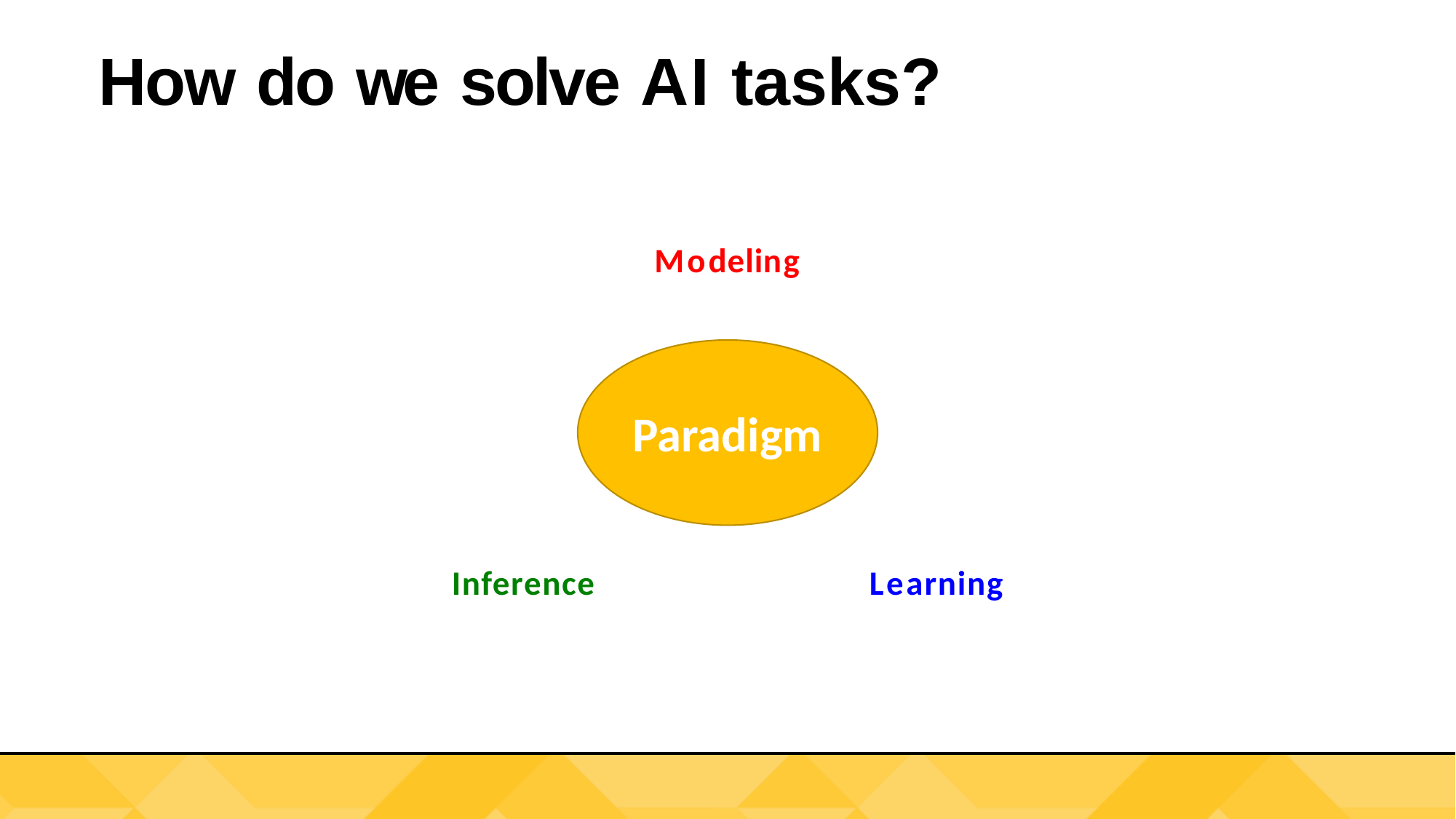

# How do we solve AI tasks?
Modeling
Paradigm
Inference
Learning